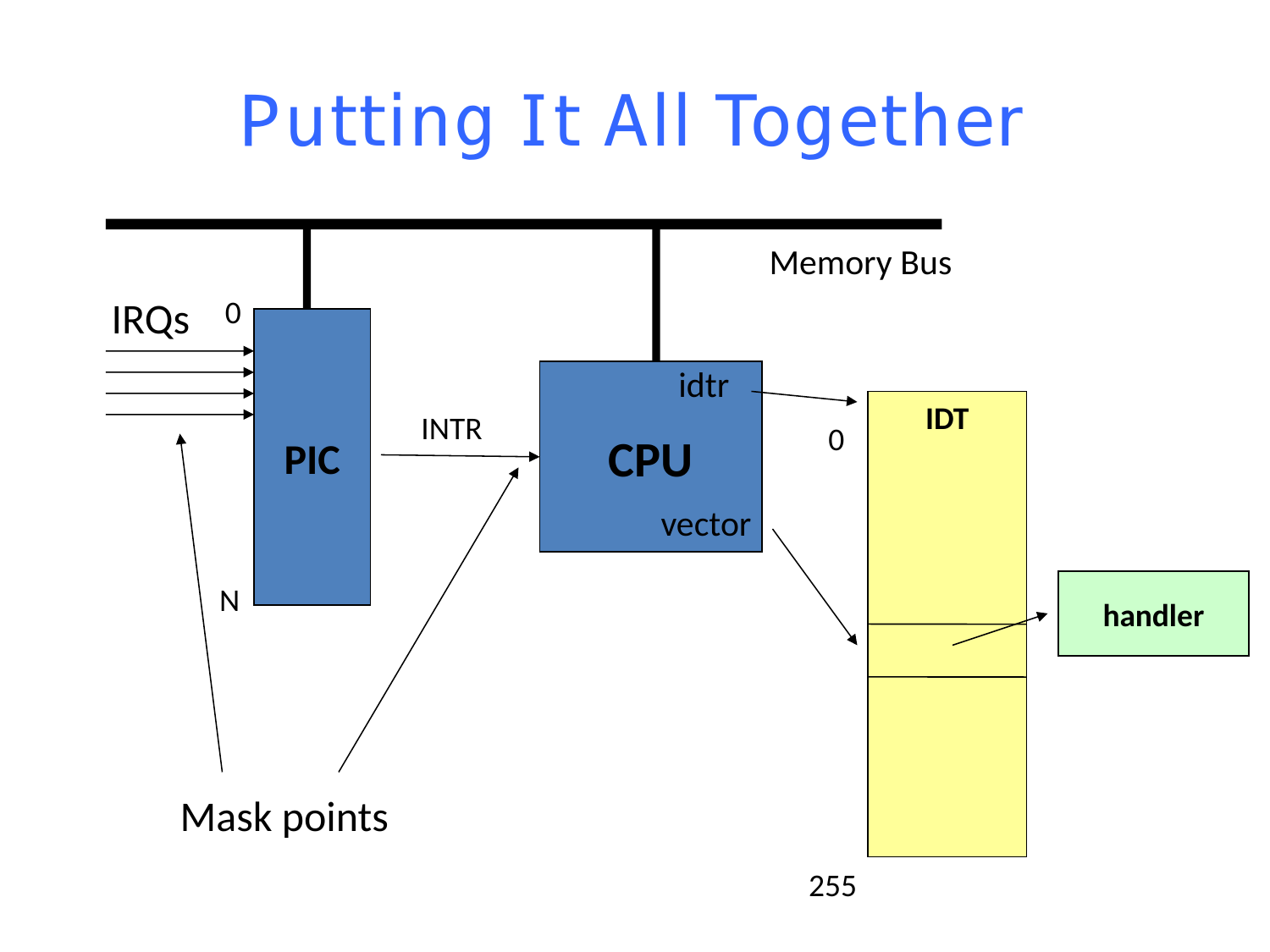

# Putting It All Together

Memory Bus
IRQs
0
PIC

idtr
CPU

IDT

INTR
0

vector

handler
N

Mask points
255